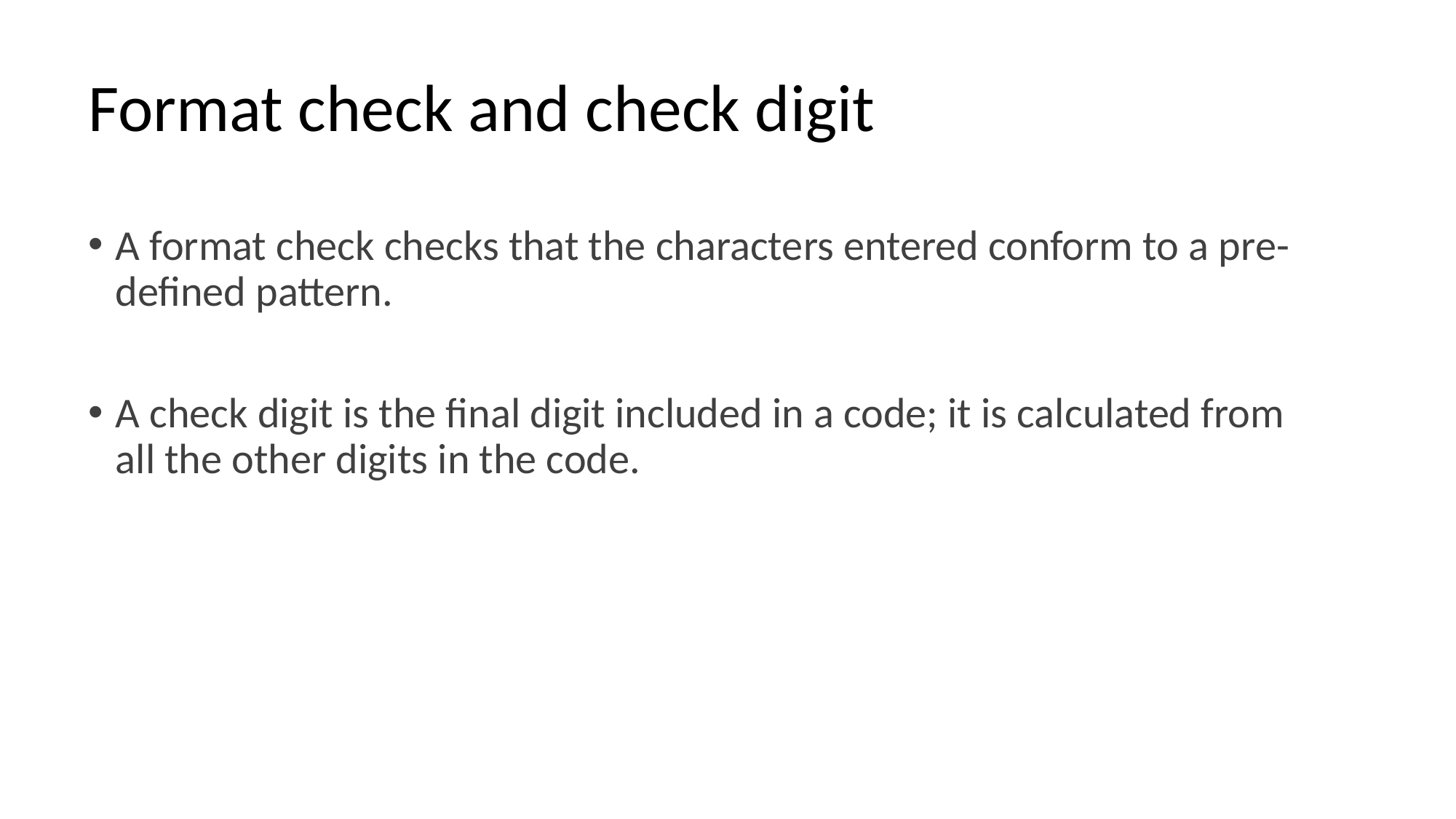

# Format check and check digit
A format check checks that the characters entered conform to a pre-defined pattern.

A check digit is the final digit included in a code; it is calculated from all the other digits in the code.